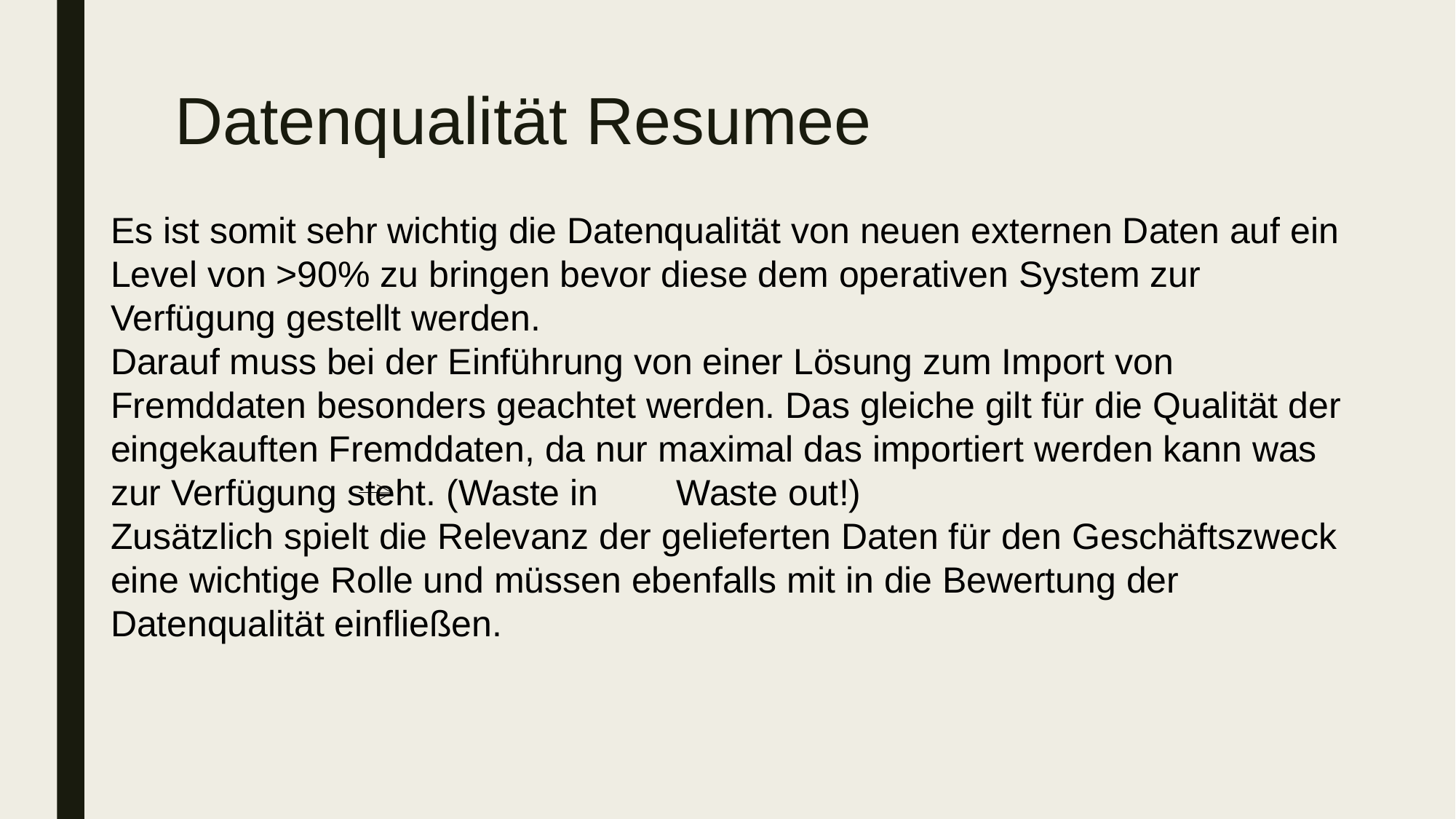

# Datenqualität Resumee
Es ist somit sehr wichtig die Datenqualität von neuen externen Daten auf ein Level von >90% zu bringen bevor diese dem operativen System zur Verfügung gestellt werden.
Darauf muss bei der Einführung von einer Lösung zum Import von Fremddaten besonders geachtet werden. Das gleiche gilt für die Qualität der eingekauften Fremddaten, da nur maximal das importiert werden kann was zur Verfügung steht. (Waste in  	  Waste out!)
Zusätzlich spielt die Relevanz der gelieferten Daten für den Geschäftszweck eine wichtige Rolle und müssen ebenfalls mit in die Bewertung der Datenqualität einfließen.